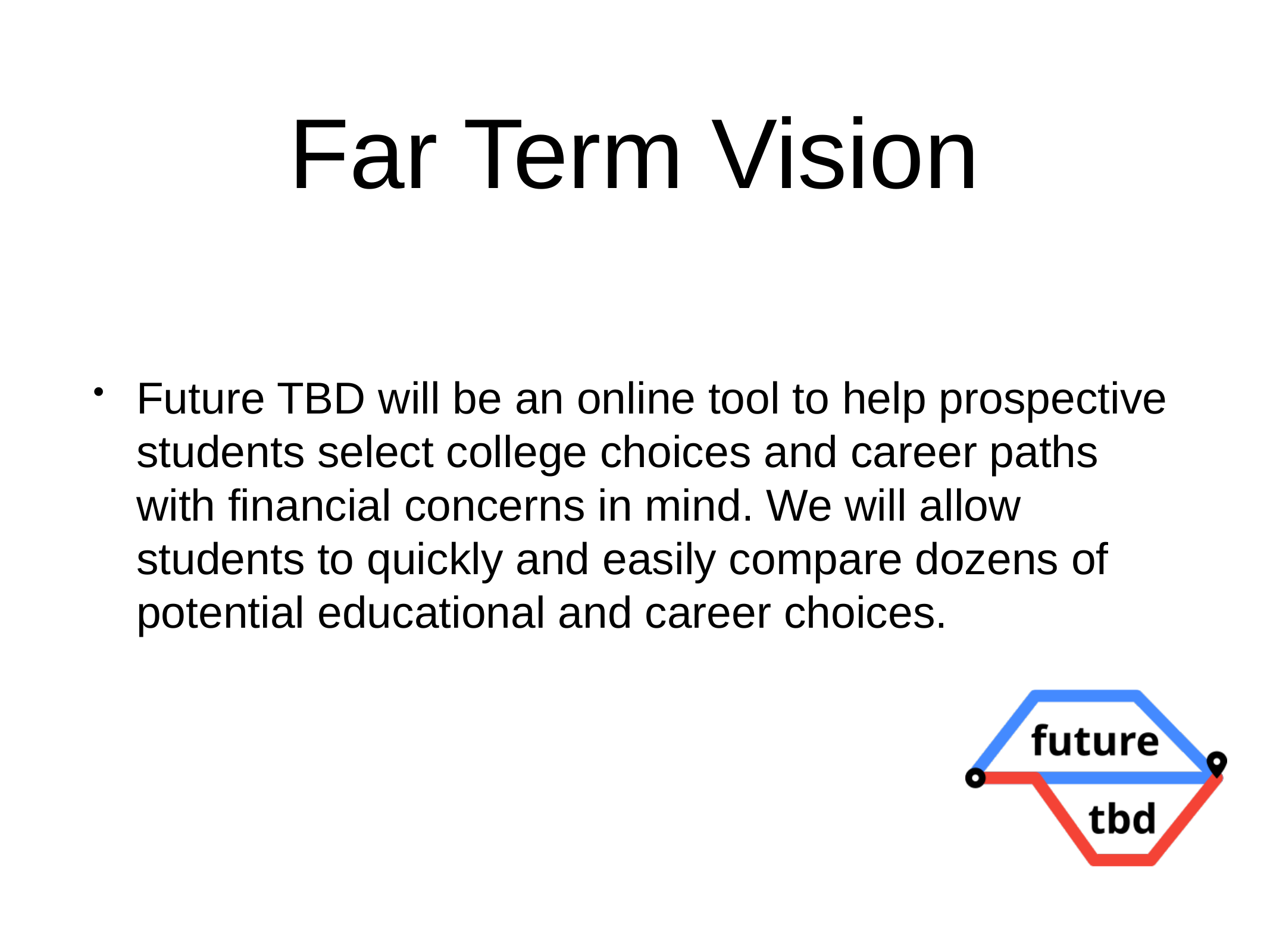

# Far Term Vision
Future TBD will be an online tool to help prospective students select college choices and career paths with financial concerns in mind. We will allow students to quickly and easily compare dozens of potential educational and career choices.